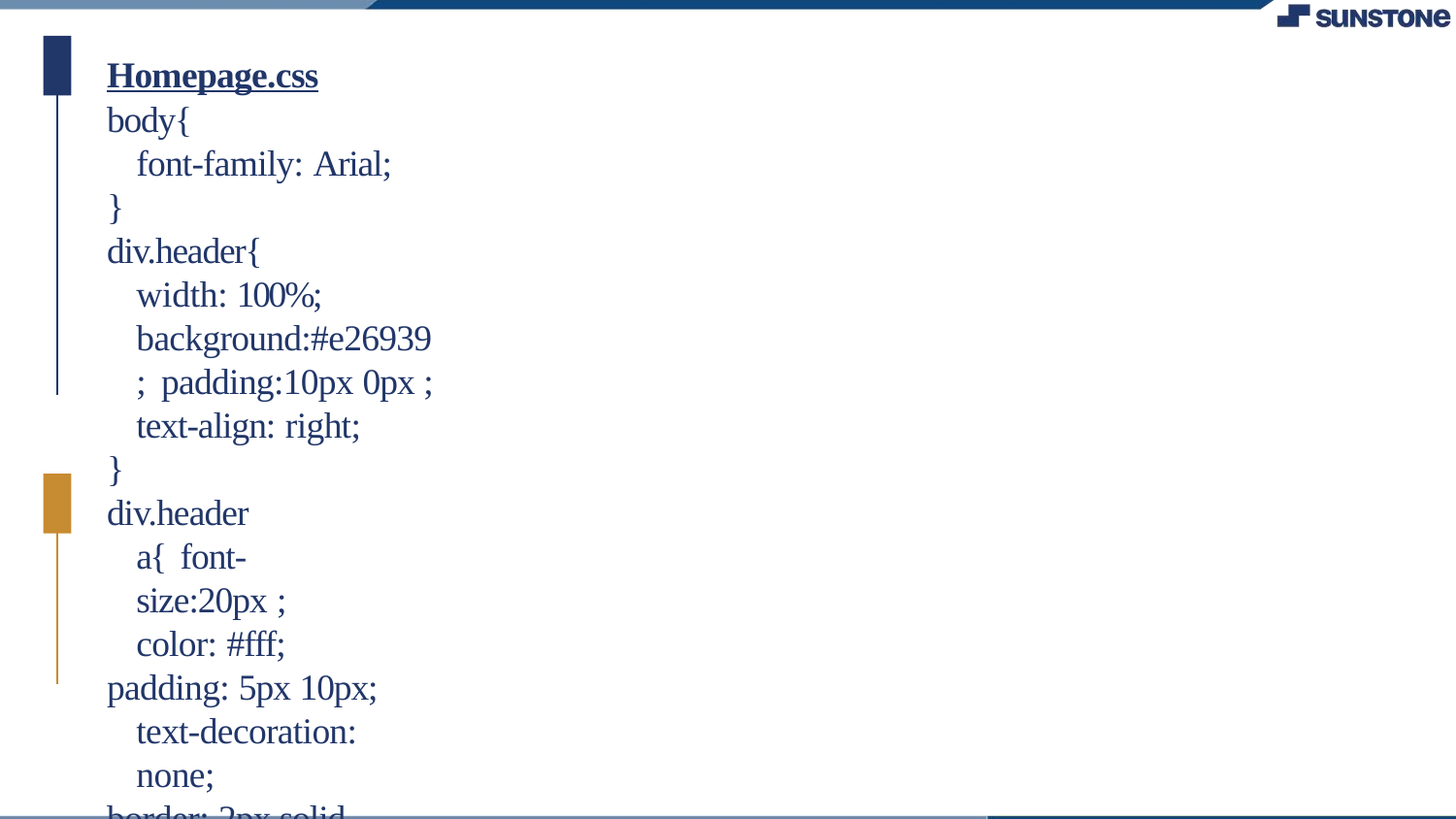

Homepage.css
body{
font-family: Arial;
}
div.header{
width: 100%;  background:#e26939 ;  padding:10px 0px ;  text-align: right;
}
div.header a{  font-size:20px ;  color: #fff;
padding: 5px 10px;  text-decoration: none;
border: 2px solid transparent;
border-bottom: 2px solid #fff;}